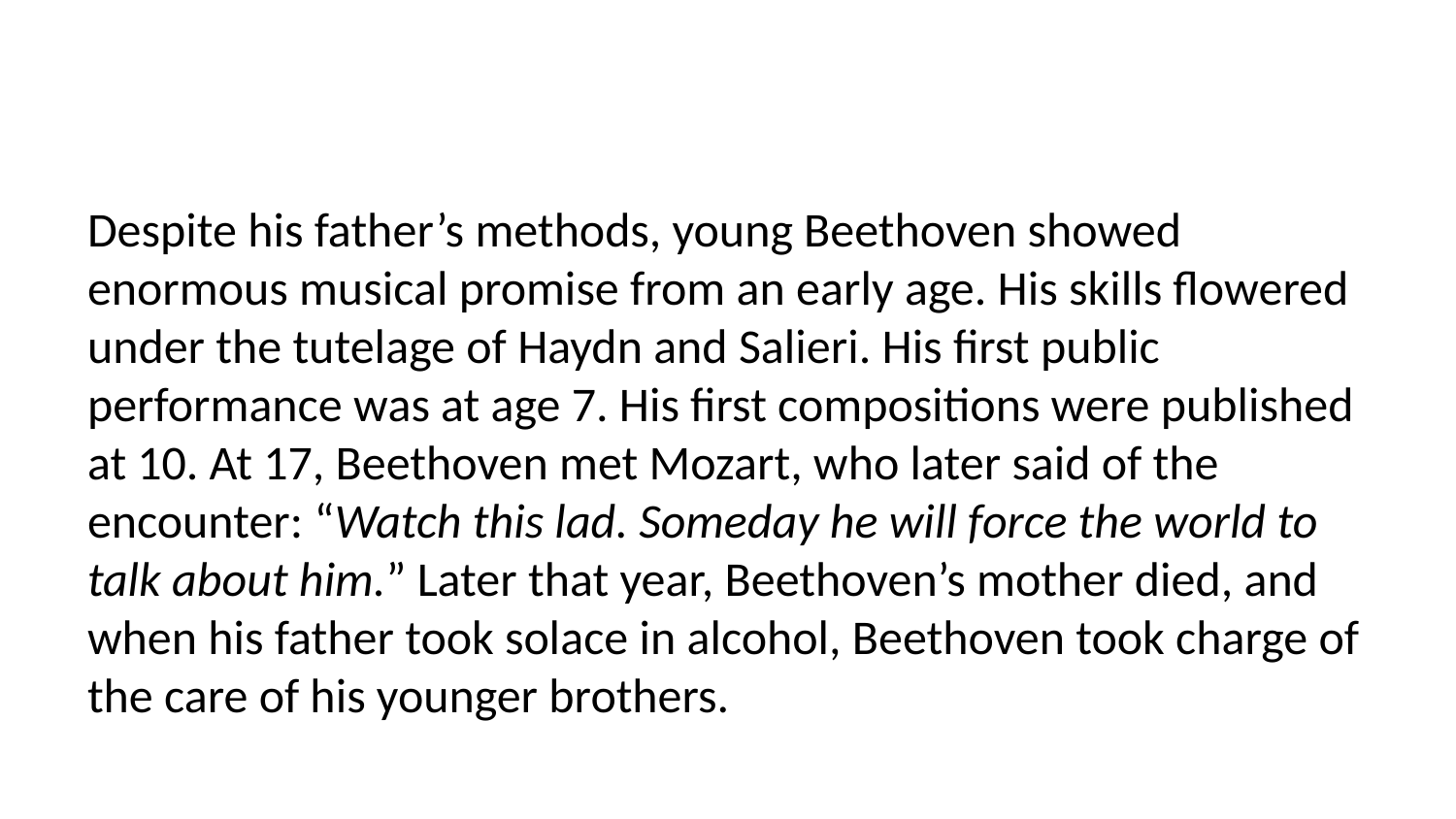

Despite his father’s methods, young Beethoven showed enormous musical promise from an early age. His skills flowered under the tutelage of Haydn and Salieri. His first public performance was at age 7. His first compositions were published at 10. At 17, Beethoven met Mozart, who later said of the encounter: “Watch this lad. Someday he will force the world to talk about him.” Later that year, Beethoven’s mother died, and when his father took solace in alcohol, Beethoven took charge of the care of his younger brothers.